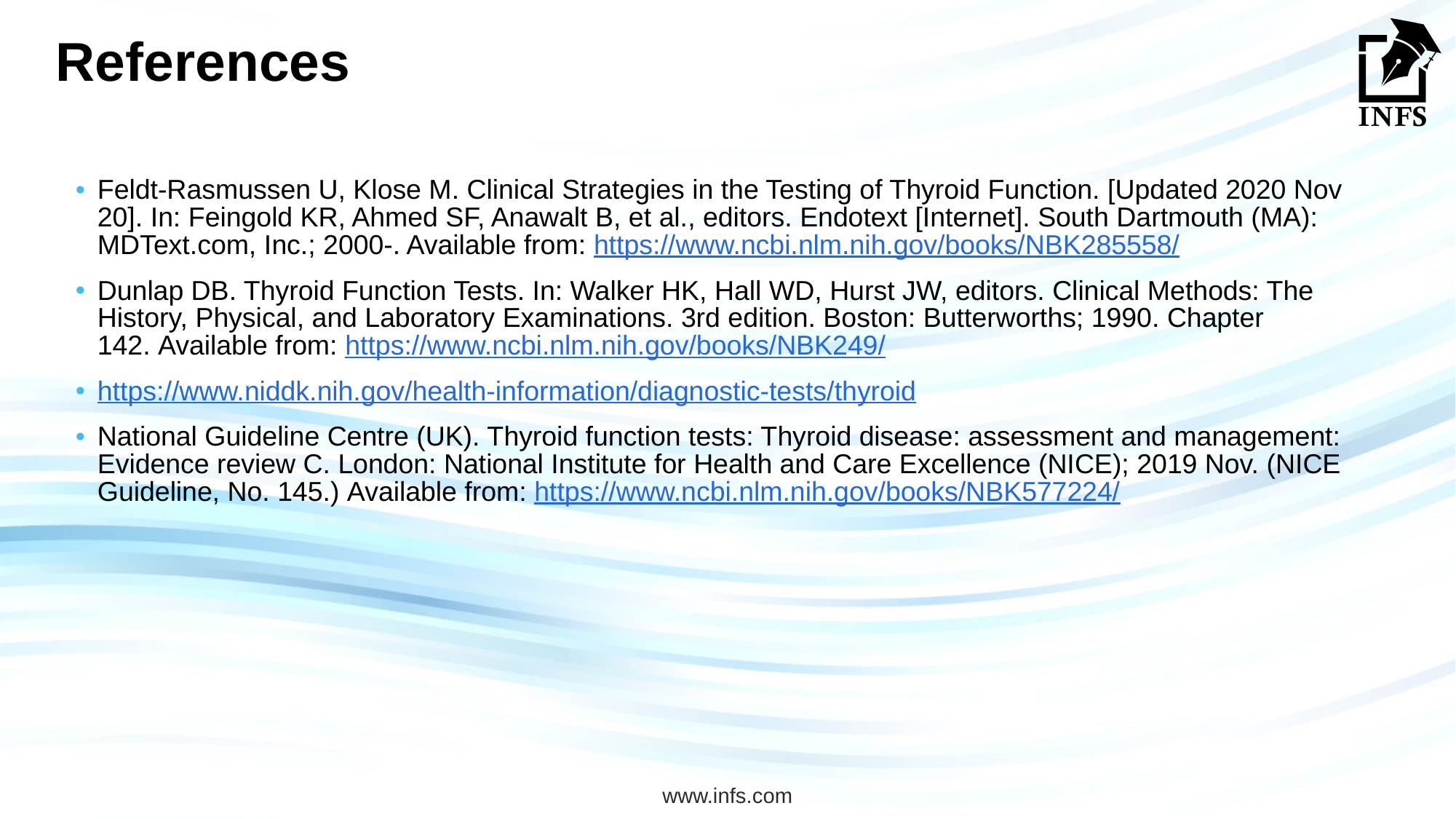

# References
Feldt-Rasmussen U, Klose M. Clinical Strategies in the Testing of Thyroid Function. [Updated 2020 Nov 20]. In: Feingold KR, Ahmed SF, Anawalt B, et al., editors. Endotext [Internet]. South Dartmouth (MA): MDText.com, Inc.; 2000-. Available from: https://www.ncbi.nlm.nih.gov/books/NBK285558/
Dunlap DB. Thyroid Function Tests. In: Walker HK, Hall WD, Hurst JW, editors. Clinical Methods: The History, Physical, and Laboratory Examinations. 3rd edition. Boston: Butterworths; 1990. Chapter 142. Available from: https://www.ncbi.nlm.nih.gov/books/NBK249/
https://www.niddk.nih.gov/health-information/diagnostic-tests/thyroid
National Guideline Centre (UK). Thyroid function tests: Thyroid disease: assessment and management: Evidence review C. London: National Institute for Health and Care Excellence (NICE); 2019 Nov. (NICE Guideline, No. 145.) Available from: https://www.ncbi.nlm.nih.gov/books/NBK577224/